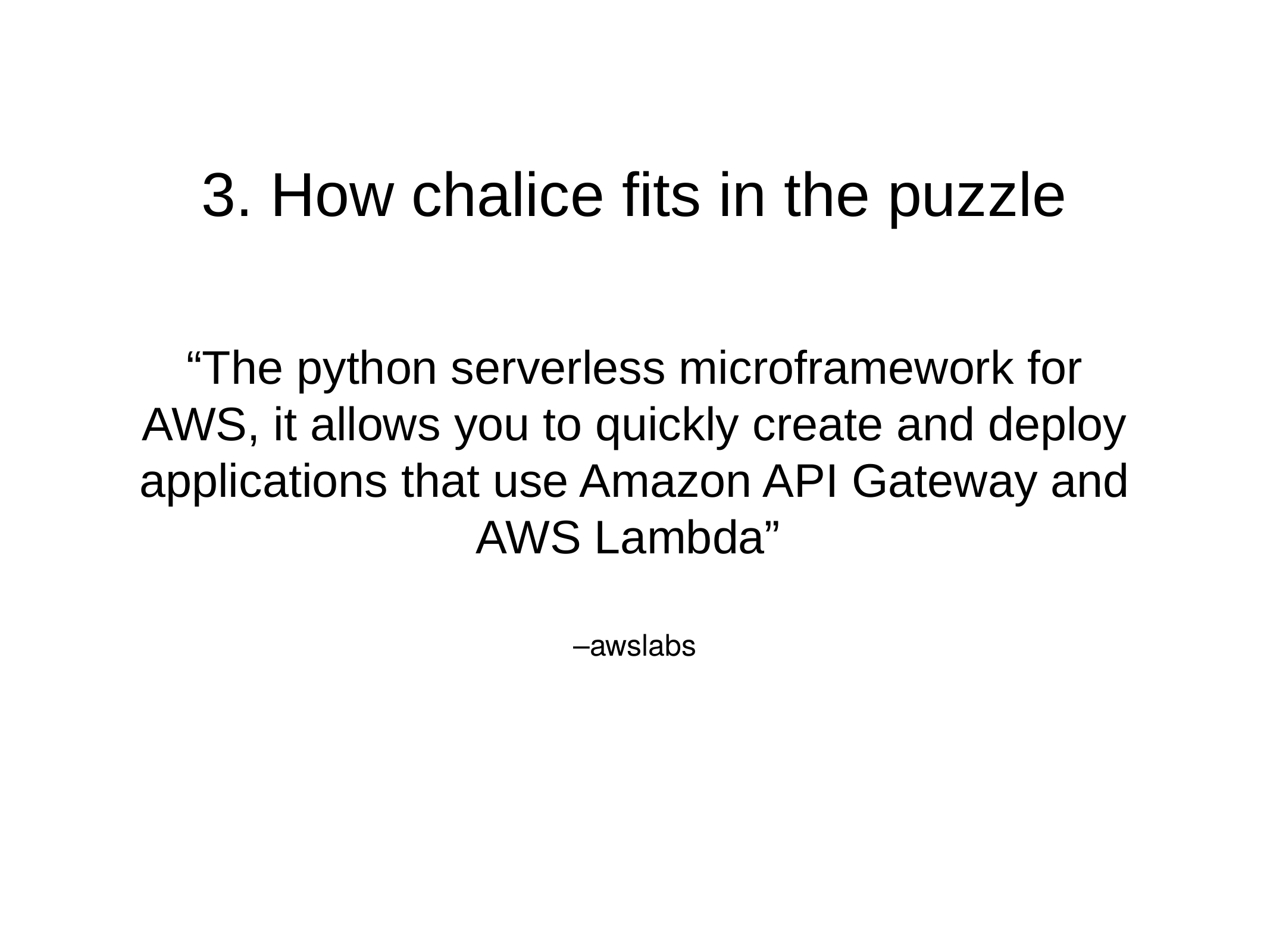

3. How chalice fits in the puzzle
“The python serverless microframework for AWS, it allows you to quickly create and deploy applications that use Amazon API Gateway and AWS Lambda”
–awslabs